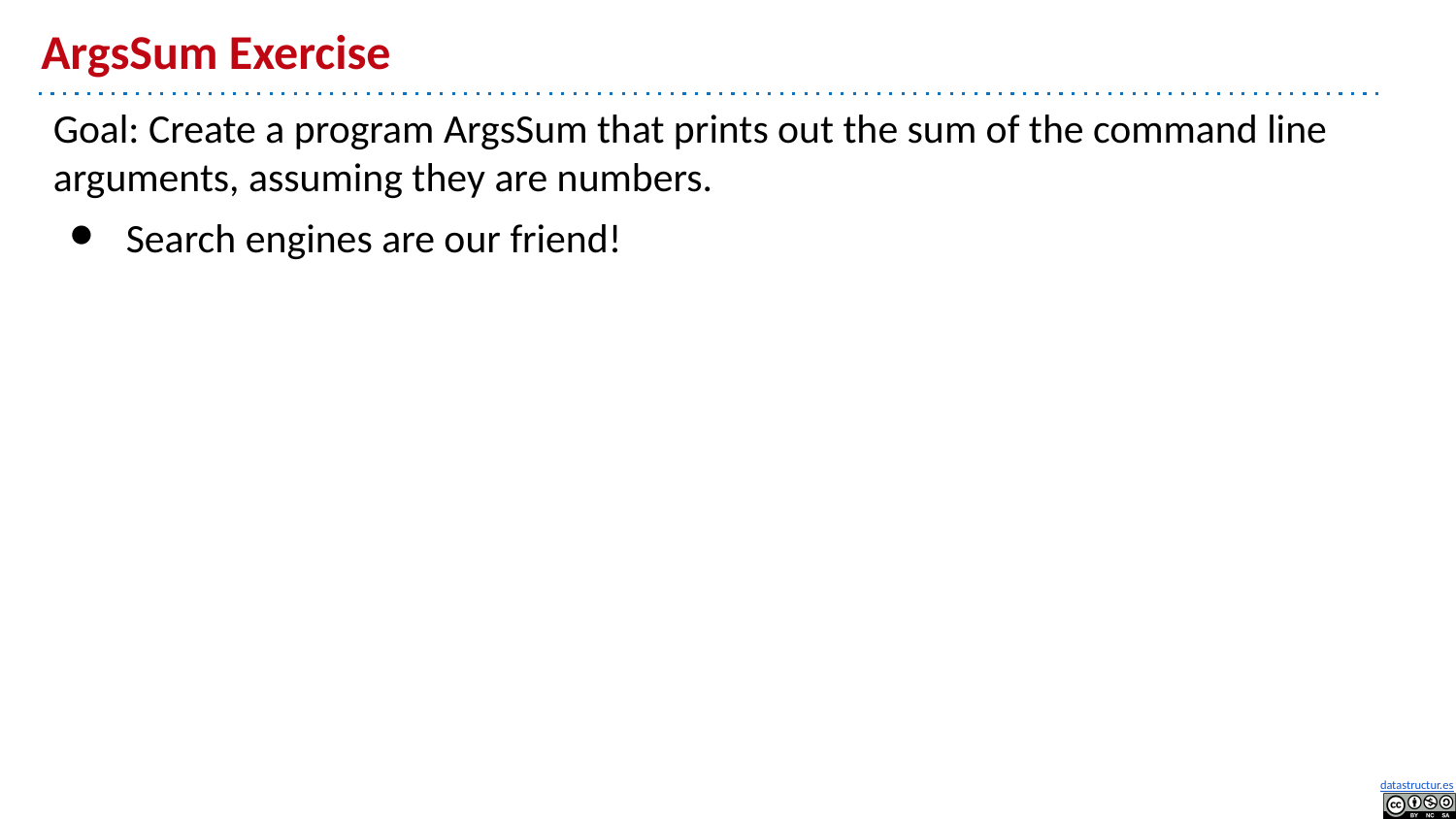

# ArgsSum Exercise
Goal: Create a program ArgsSum that prints out the sum of the command line arguments, assuming they are numbers.
Search engines are our friend!